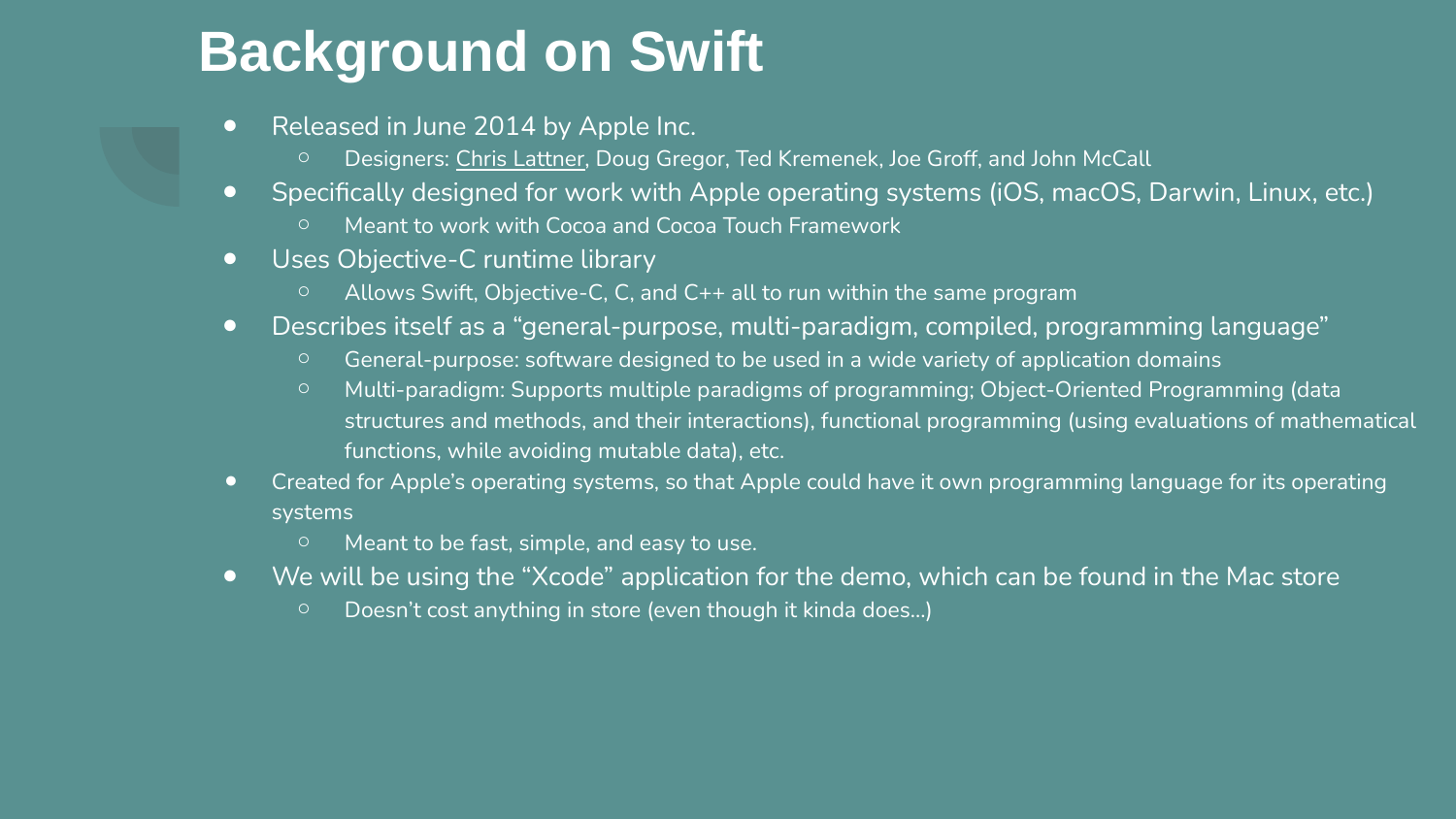

# Background on Swift
Released in June 2014 by Apple Inc.
Designers: Chris Lattner, Doug Gregor, Ted Kremenek, Joe Groff, and John McCall
Specifically designed for work with Apple operating systems (iOS, macOS, Darwin, Linux, etc.)
Meant to work with Cocoa and Cocoa Touch Framework
Uses Objective-C runtime library
Allows Swift, Objective-C, C, and C++ all to run within the same program
Describes itself as a “general-purpose, multi-paradigm, compiled, programming language”
General-purpose: software designed to be used in a wide variety of application domains
Multi-paradigm: Supports multiple paradigms of programming; Object-Oriented Programming (data structures and methods, and their interactions), functional programming (using evaluations of mathematical functions, while avoiding mutable data), etc.
Created for Apple’s operating systems, so that Apple could have it own programming language for its operating systems
Meant to be fast, simple, and easy to use.
We will be using the “Xcode” application for the demo, which can be found in the Mac store
Doesn’t cost anything in store (even though it kinda does...)